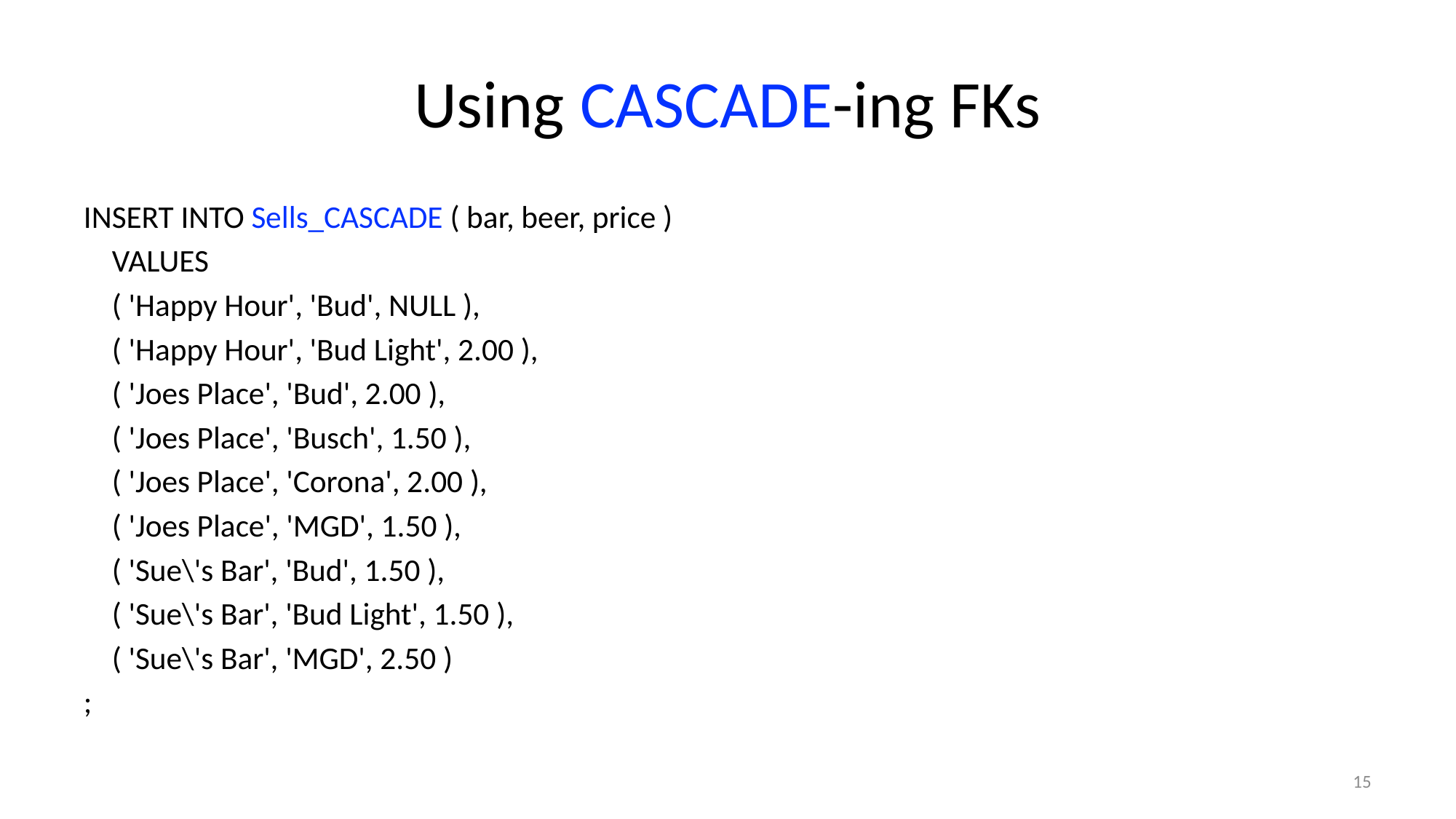

# Using CASCADE-ing FKs
INSERT INTO Sells_CASCADE ( bar, beer, price )
    VALUES
    ( 'Happy Hour', 'Bud', NULL ),
    ( 'Happy Hour', 'Bud Light', 2.00 ),
    ( 'Joes Place', 'Bud', 2.00 ),
    ( 'Joes Place', 'Busch', 1.50 ),
    ( 'Joes Place', 'Corona', 2.00 ),
    ( 'Joes Place', 'MGD', 1.50 ),
    ( 'Sue\'s Bar', 'Bud', 1.50 ),
    ( 'Sue\'s Bar', 'Bud Light', 1.50 ),
    ( 'Sue\'s Bar', 'MGD', 2.50 )
;

15